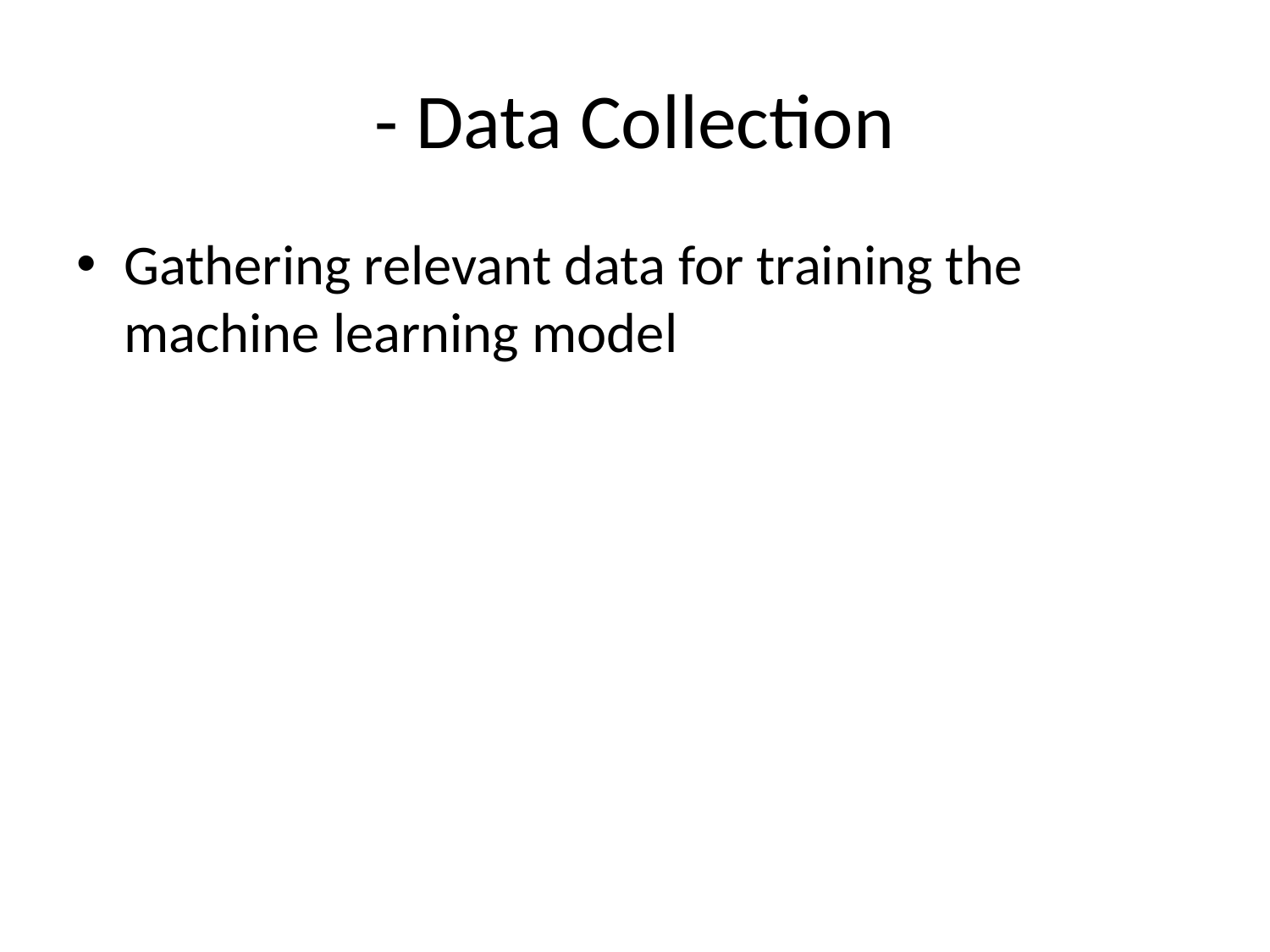

# - Data Collection
Gathering relevant data for training the machine learning model